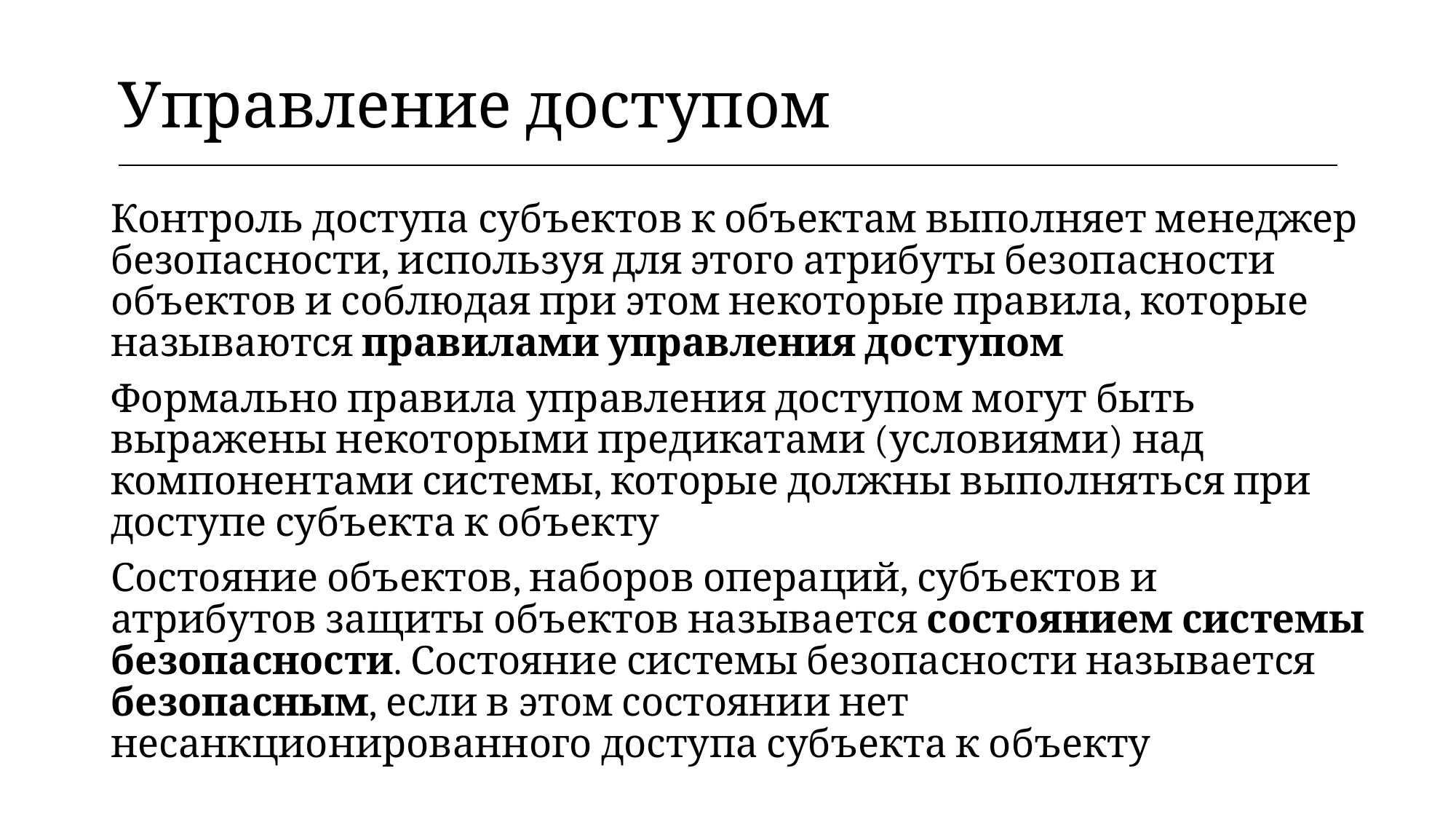

| Управление доступом |
| --- |
Контроль доступа субъектов к объектам выполняет менеджер безопасности, используя для этого атрибуты безопасности объектов и соблюдая при этом некоторые правила, которые называются правилами управления доступом
Формально правила управления доступом могут быть выражены некоторыми предикатами (условиями) над компонентами системы, которые должны выполняться при доступе субъекта к объекту
Состояние объектов, наборов операций, субъектов и атрибутов защиты объектов называется состоянием системы безопасности. Состояние системы безопасности называется безопасным, если в этом состоянии нет несанкционированного доступа субъекта к объекту